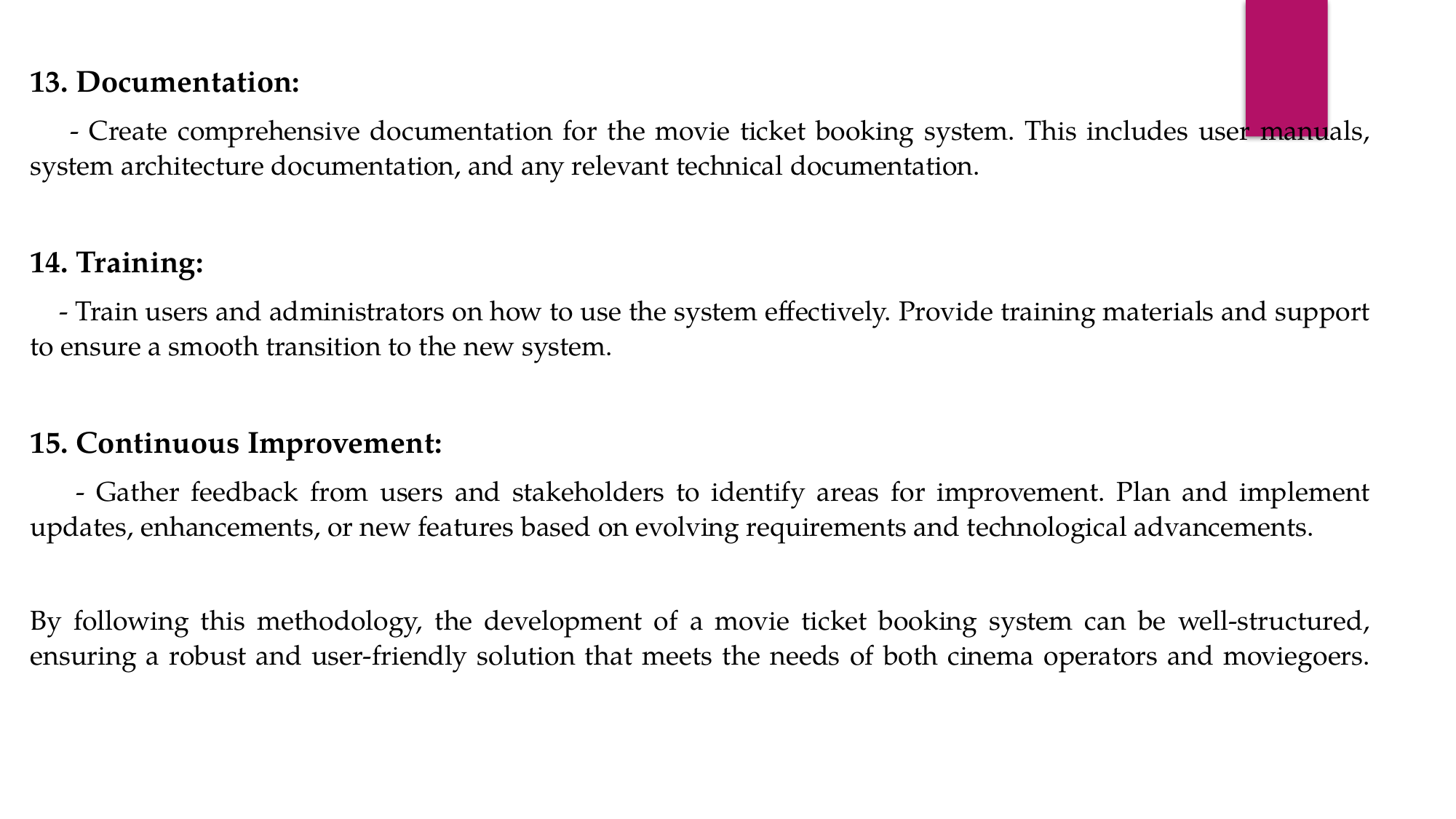

13. Documentation:
    - Create comprehensive documentation for the movie ticket booking system. This includes user manuals, system architecture documentation, and any relevant technical documentation.

14. Training:
    - Train users and administrators on how to use the system effectively. Provide training materials and support to ensure a smooth transition to the new system.

15. Continuous Improvement:
    - Gather feedback from users and stakeholders to identify areas for improvement. Plan and implement updates, enhancements, or new features based on evolving requirements and technological advancements.

By following this methodology, the development of a movie ticket booking system can be well-structured, ensuring a robust and user-friendly solution that meets the needs of both cinema operators and moviegoers.